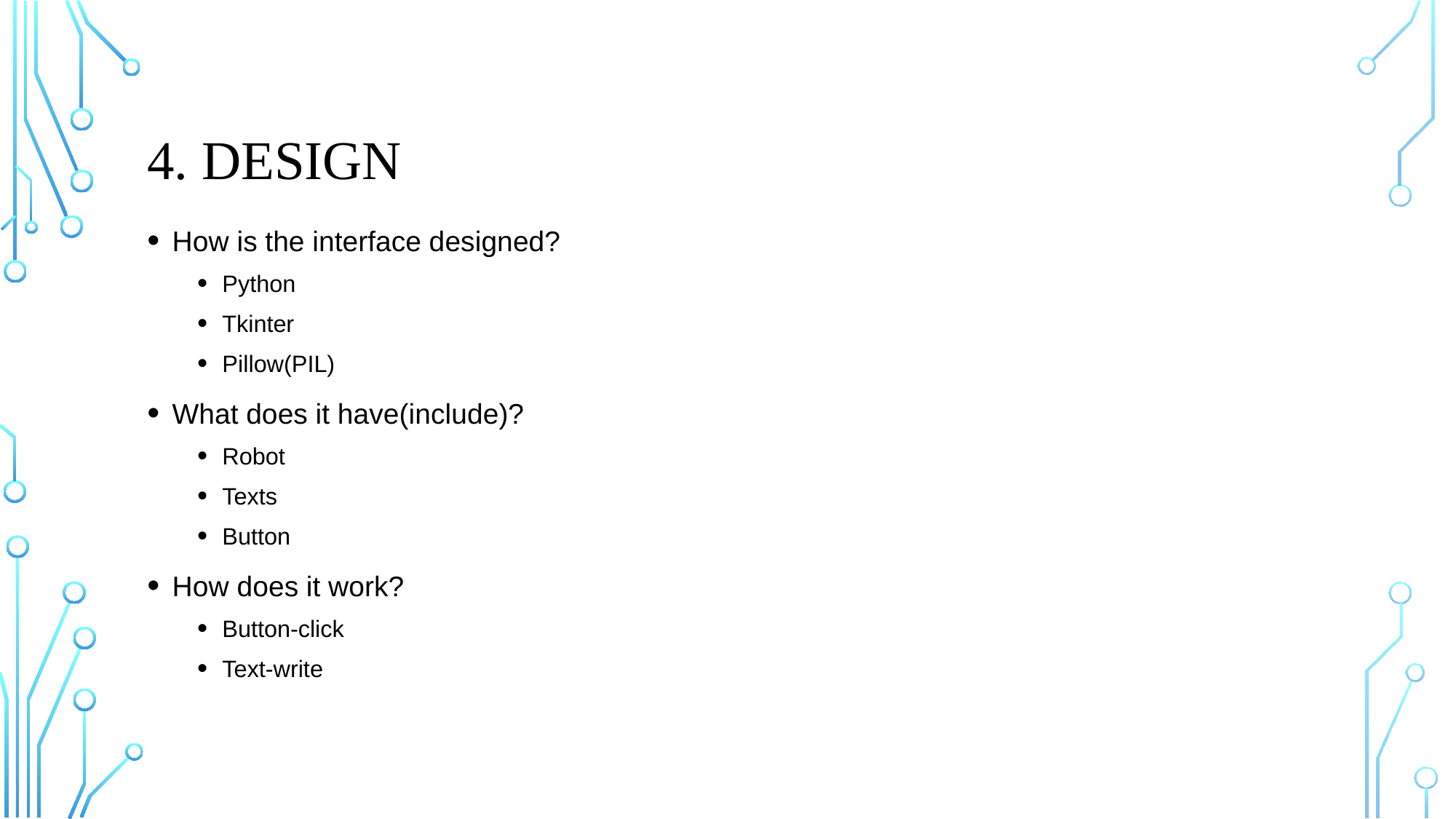

# 4. design
How is the interface designed?
Python
Tkinter
Pillow(PIL)
What does it have(include)?
Robot
Texts
Button
How does it work?
Button-click
Text-write